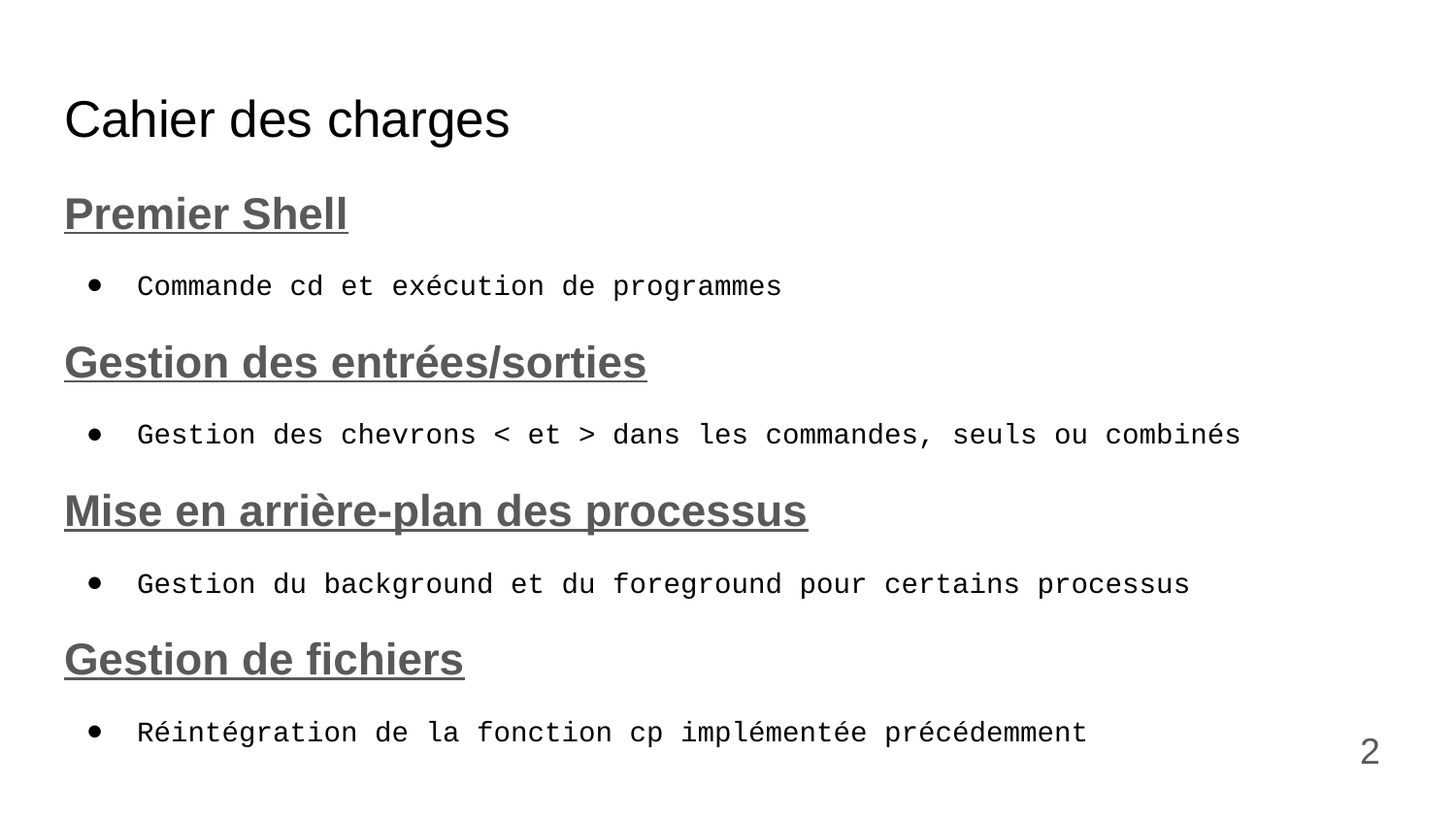

# Cahier des charges
Premier Shell
Commande cd et exécution de programmes
Gestion des entrées/sorties
Gestion des chevrons < et > dans les commandes, seuls ou combinés
Mise en arrière-plan des processus
Gestion du background et du foreground pour certains processus
Gestion de fichiers
Réintégration de la fonction cp implémentée précédemment

2